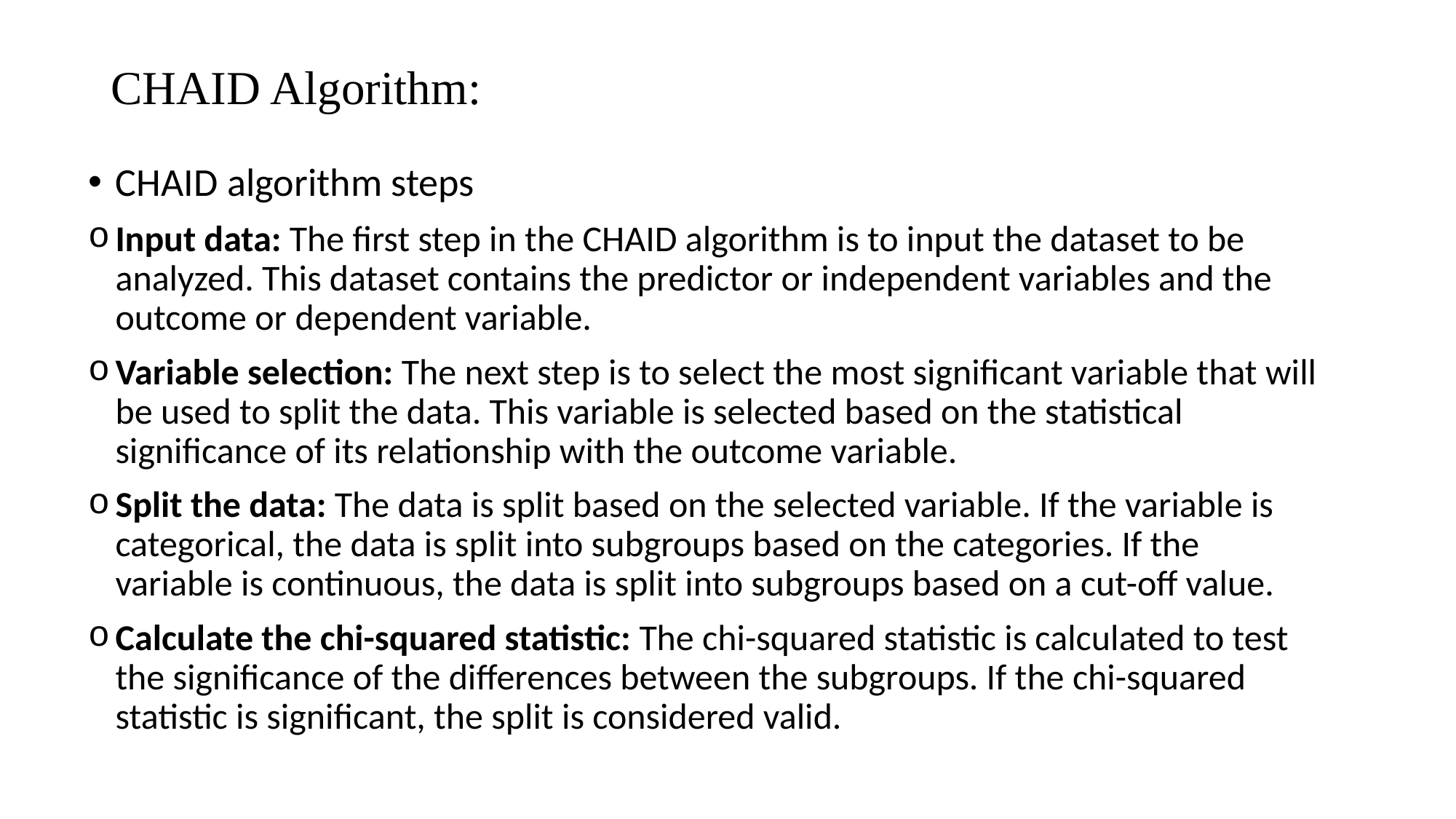

# CHAID Algorithm:
CHAID algorithm steps
Input data: The first step in the CHAID algorithm is to input the dataset to be analyzed. This dataset contains the predictor or independent variables and the outcome or dependent variable.
Variable selection: The next step is to select the most significant variable that will be used to split the data. This variable is selected based on the statistical significance of its relationship with the outcome variable.
Split the data: The data is split based on the selected variable. If the variable is categorical, the data is split into subgroups based on the categories. If the variable is continuous, the data is split into subgroups based on a cut-off value.
Calculate the chi-squared statistic: The chi-squared statistic is calculated to test the significance of the differences between the subgroups. If the chi-squared statistic is significant, the split is considered valid.